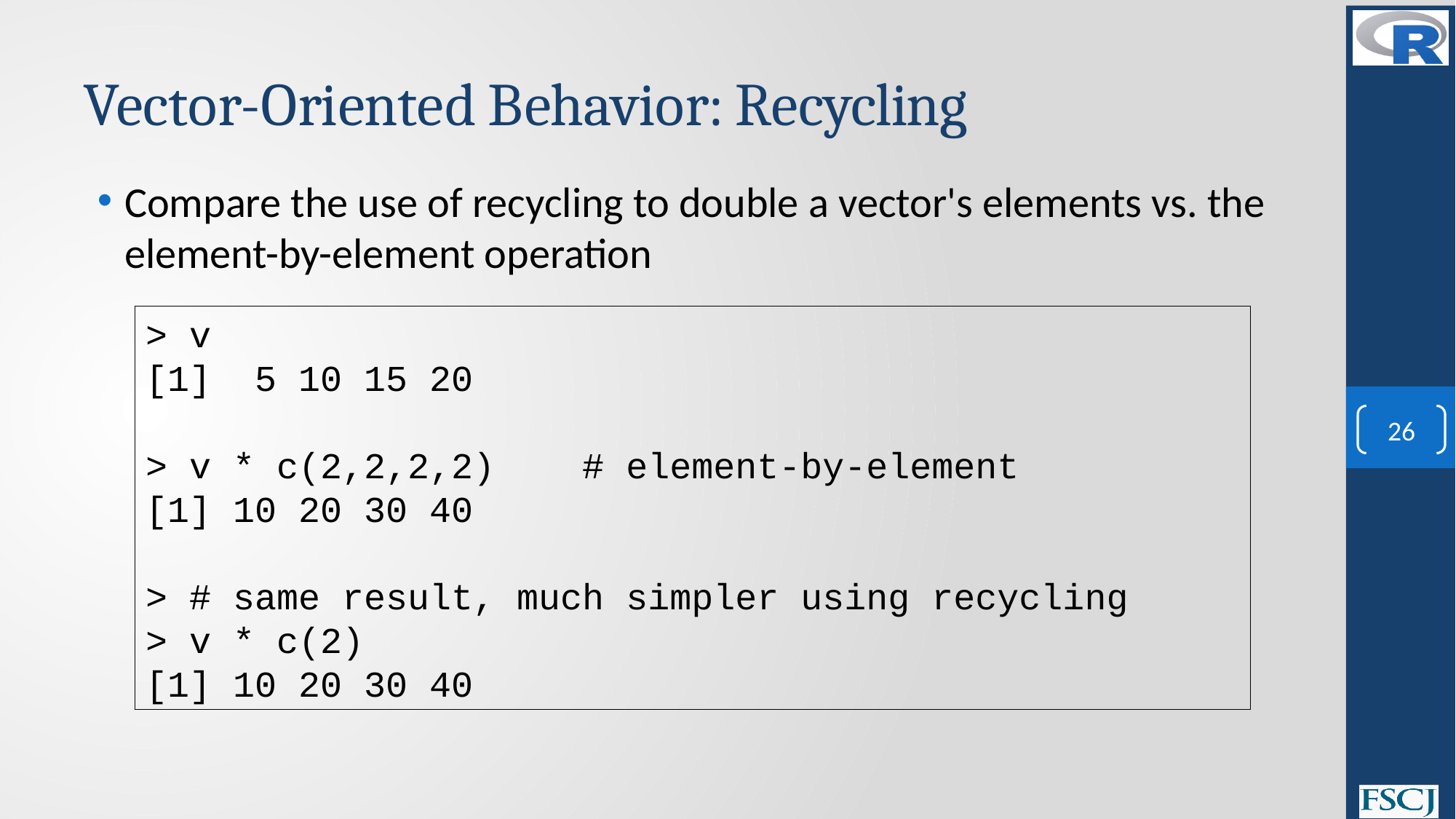

# Vector-Oriented Behavior: Recycling
Compare the use of recycling to double a vector's elements vs. the element-by-element operation
> v
[1]  5 10 15 20

> v * c(2,2,2,2)    # element-by-element
[1] 10 20 30 40

> # same result, much simpler using recycling
> v * c(2)
[1] 10 20 30 40
26